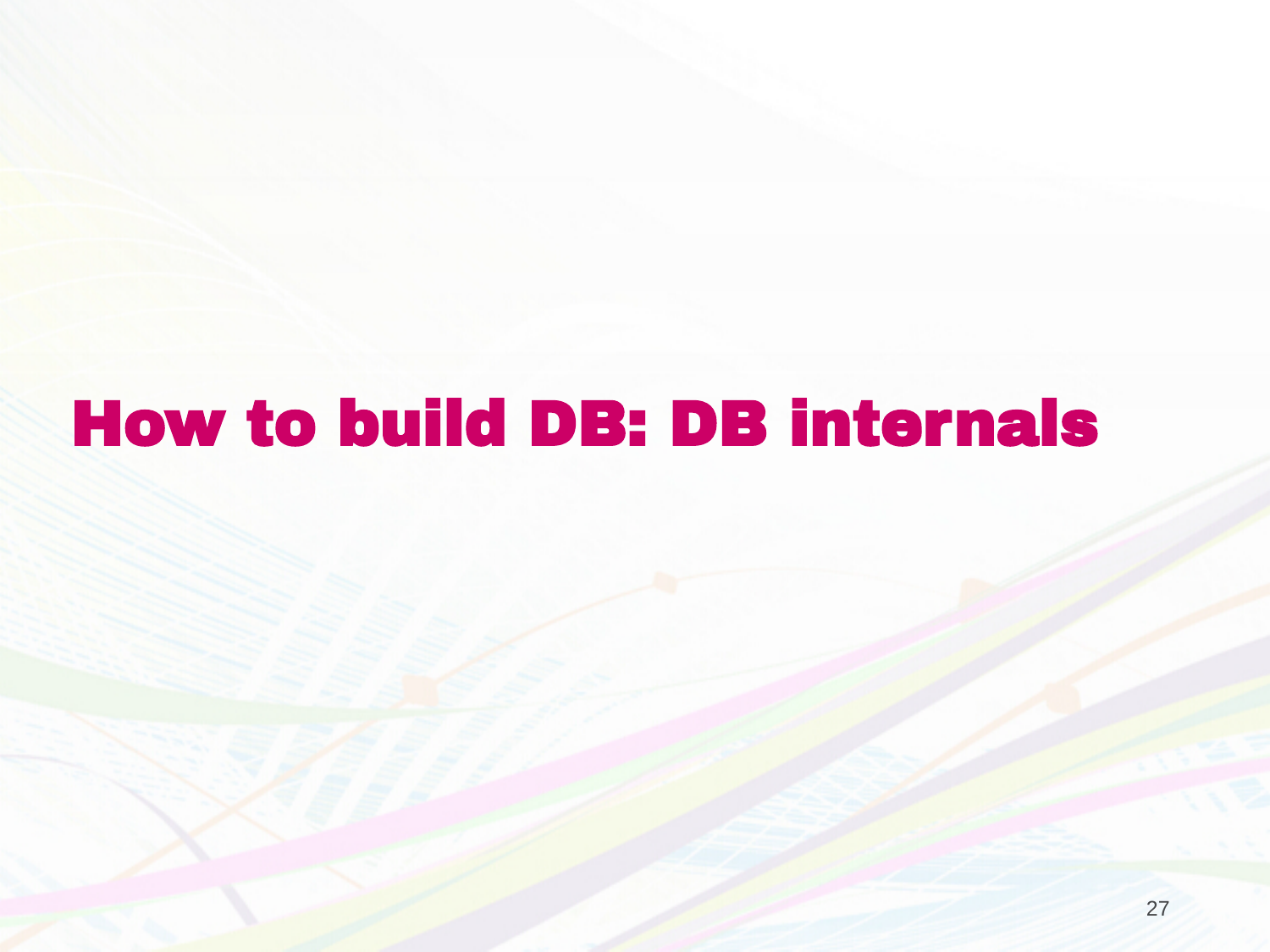

# How to build DB: DB internals
27